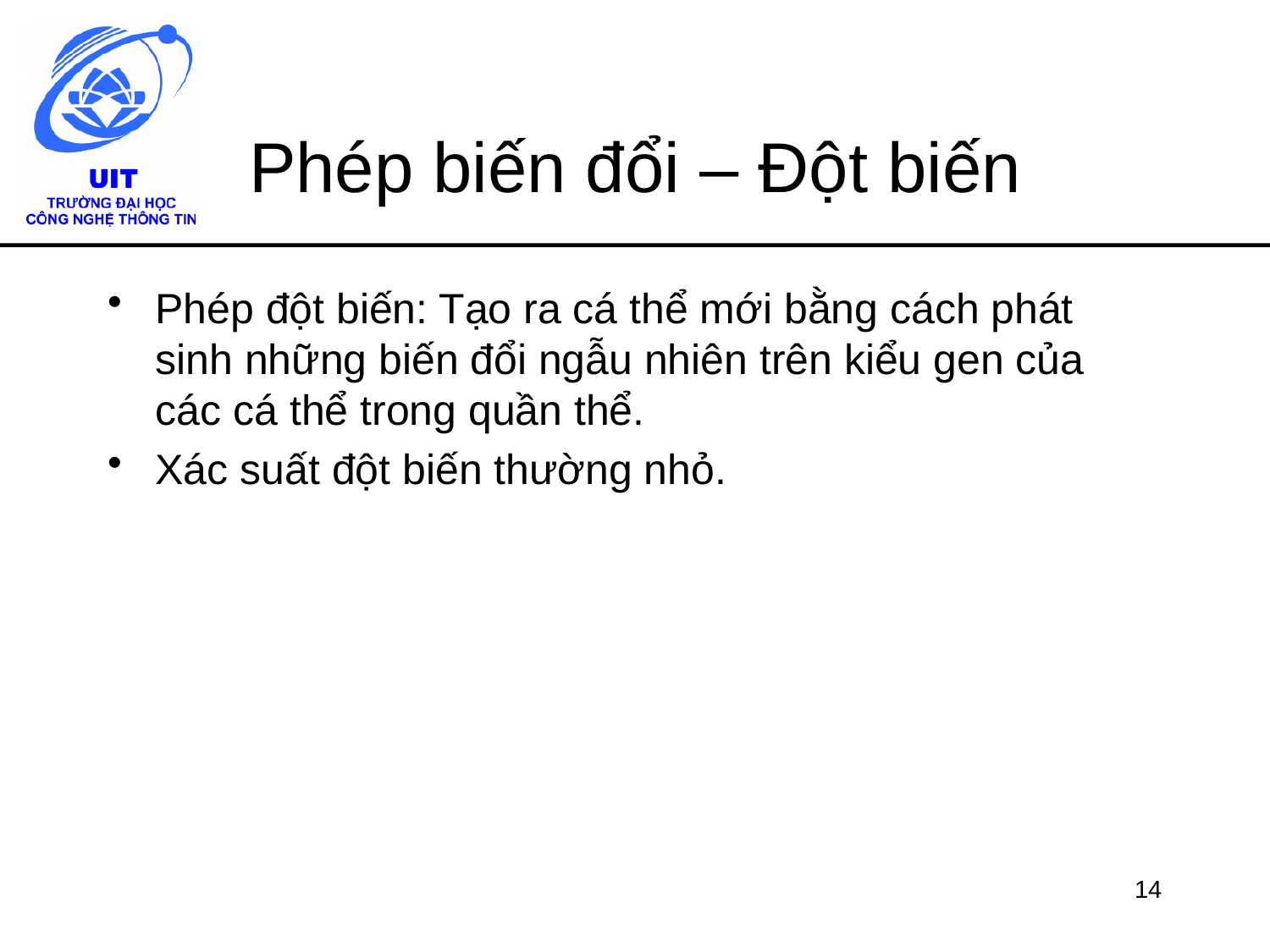

# Phép biến đổi – Đột biến
Phép đột biến: Tạo ra cá thể mới bằng cách phát sinh những biến đổi ngẫu nhiên trên kiểu gen của các cá thể trong quần thể.
Xác suất đột biến thường nhỏ.

14